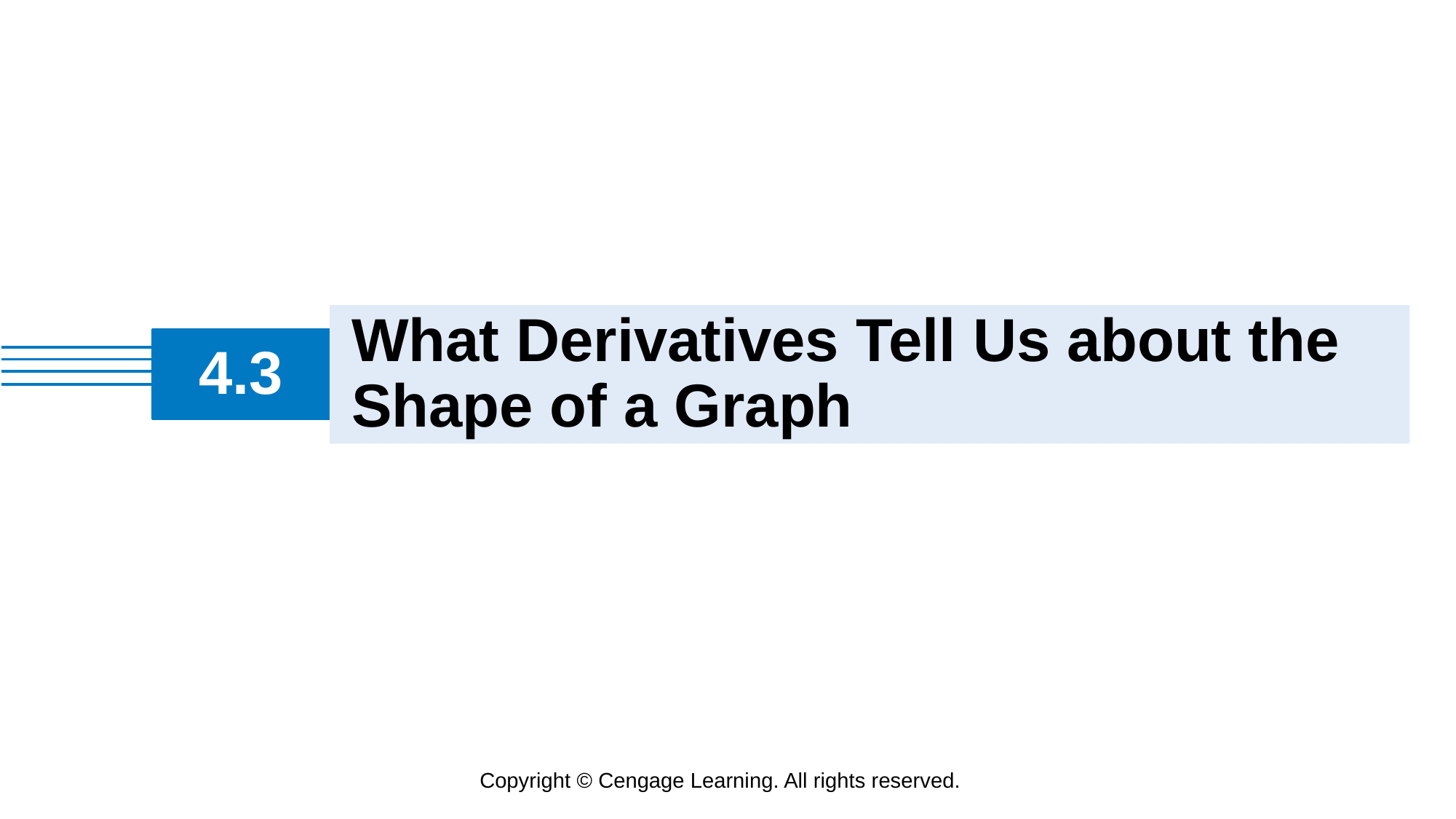

What Derivatives Tell Us about the Shape of a Graph
# 4.3
Copyright © Cengage Learning. All rights reserved.